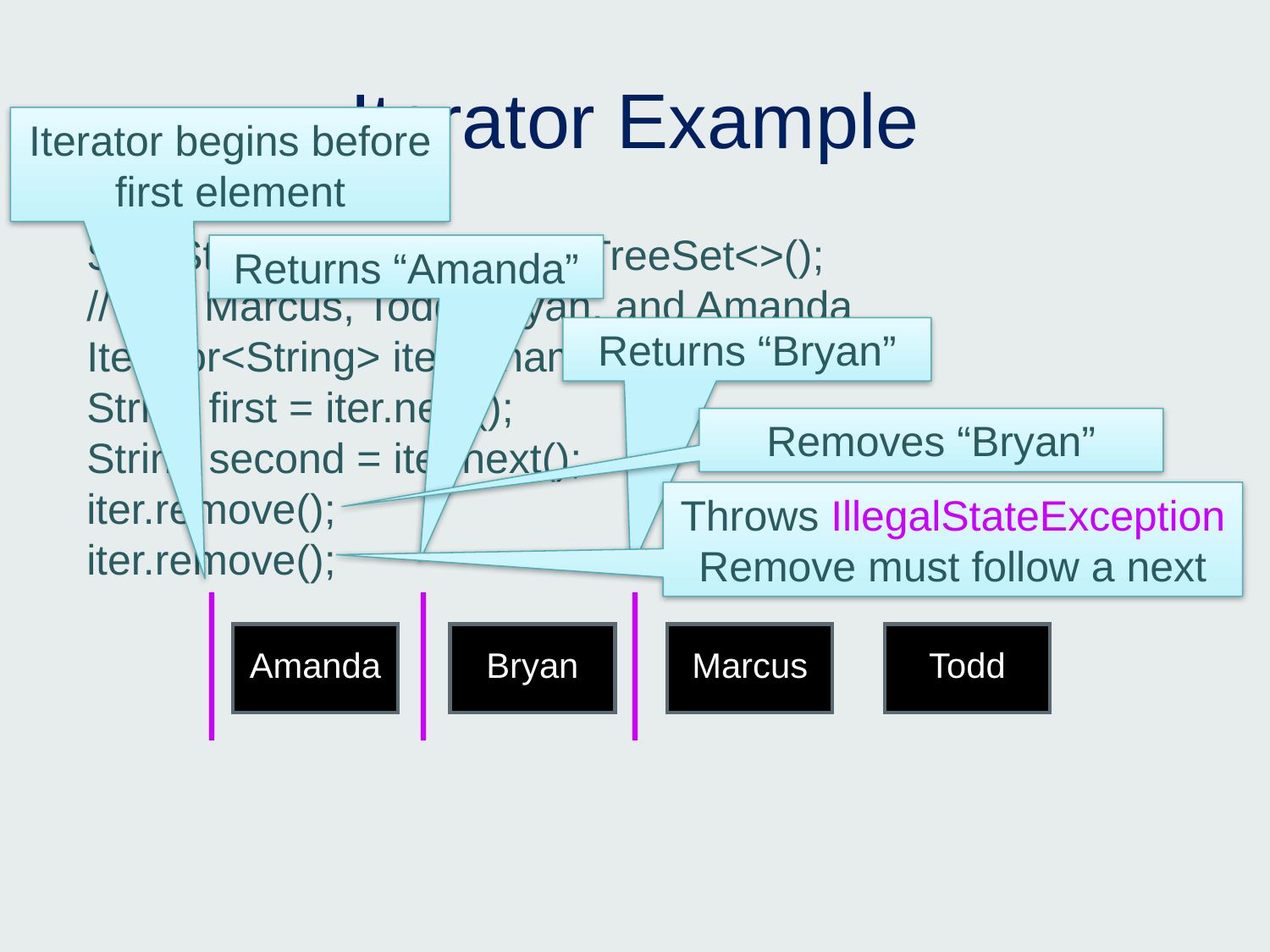

# Iterator Example
Iterator begins before first element
Set<String> names = new TreeSet<>();
// add Marcus, Todd, Bryan, and Amanda
Iterator<String> iter = names.iterator();
String first = iter.next();
String second = iter.next();
iter.remove();
iter.remove();
Returns “Amanda”
Returns “Bryan”
Removes “Bryan”
Throws IllegalStateException
Remove must follow a next

Amanda
Bryan
Marcus
Todd